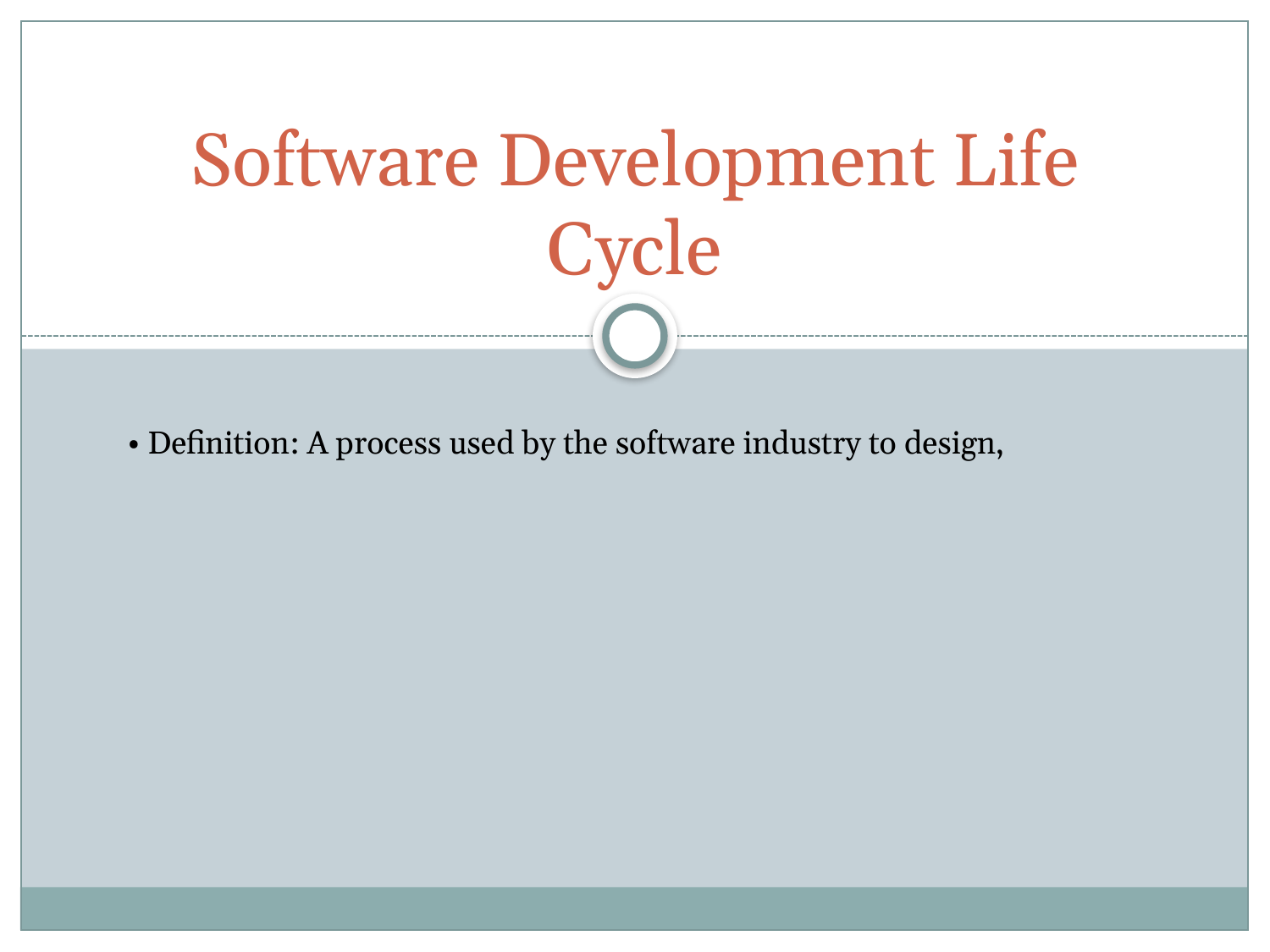

# Software Development Life Cycle
• Definition: A process used by the software industry to design,